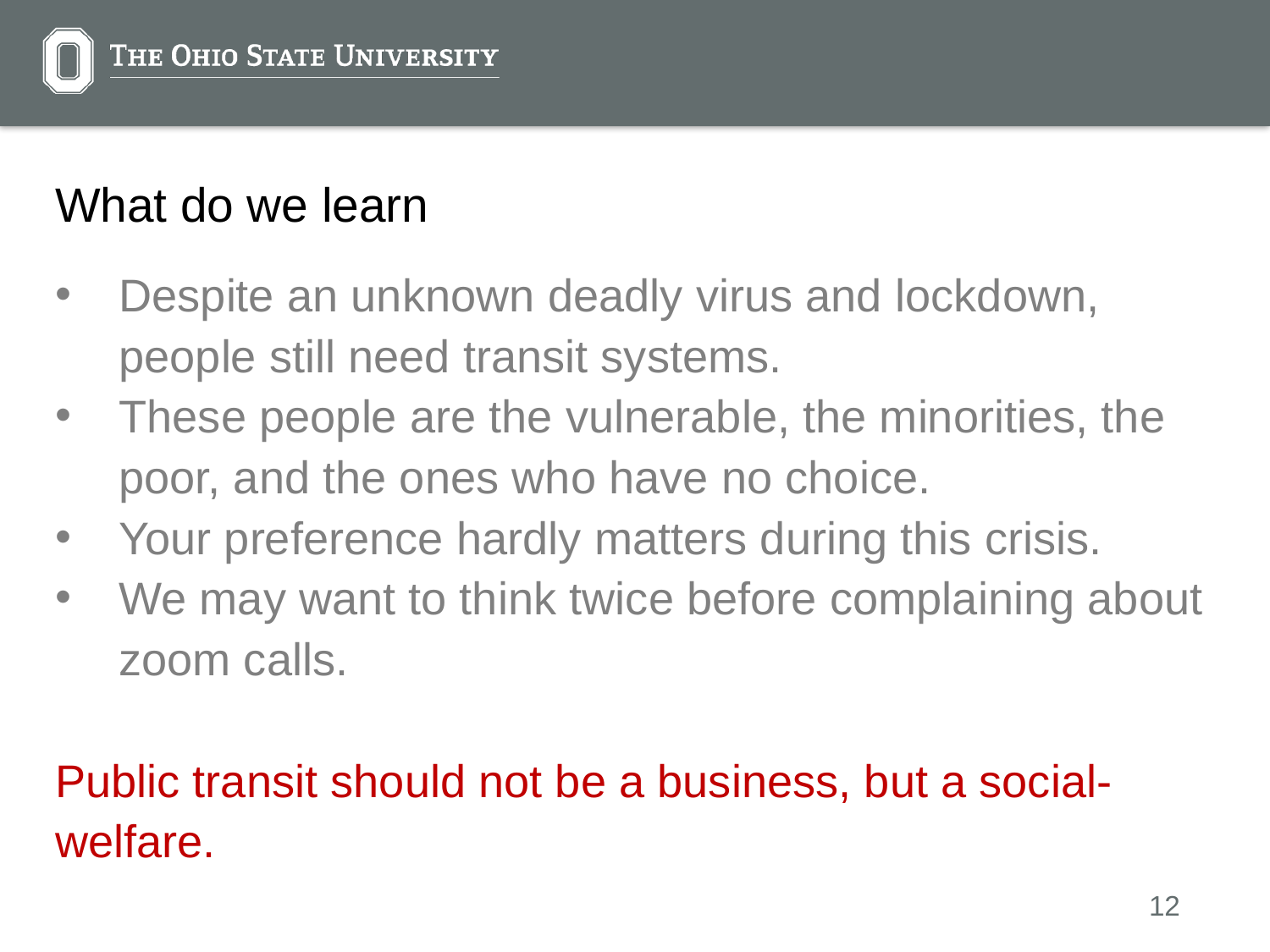

# What do we learn
Despite an unknown deadly virus and lockdown, people still need transit systems.
These people are the vulnerable, the minorities, the poor, and the ones who have no choice.
Your preference hardly matters during this crisis.
We may want to think twice before complaining about zoom calls.

Public transit should not be a business, but a social-welfare.